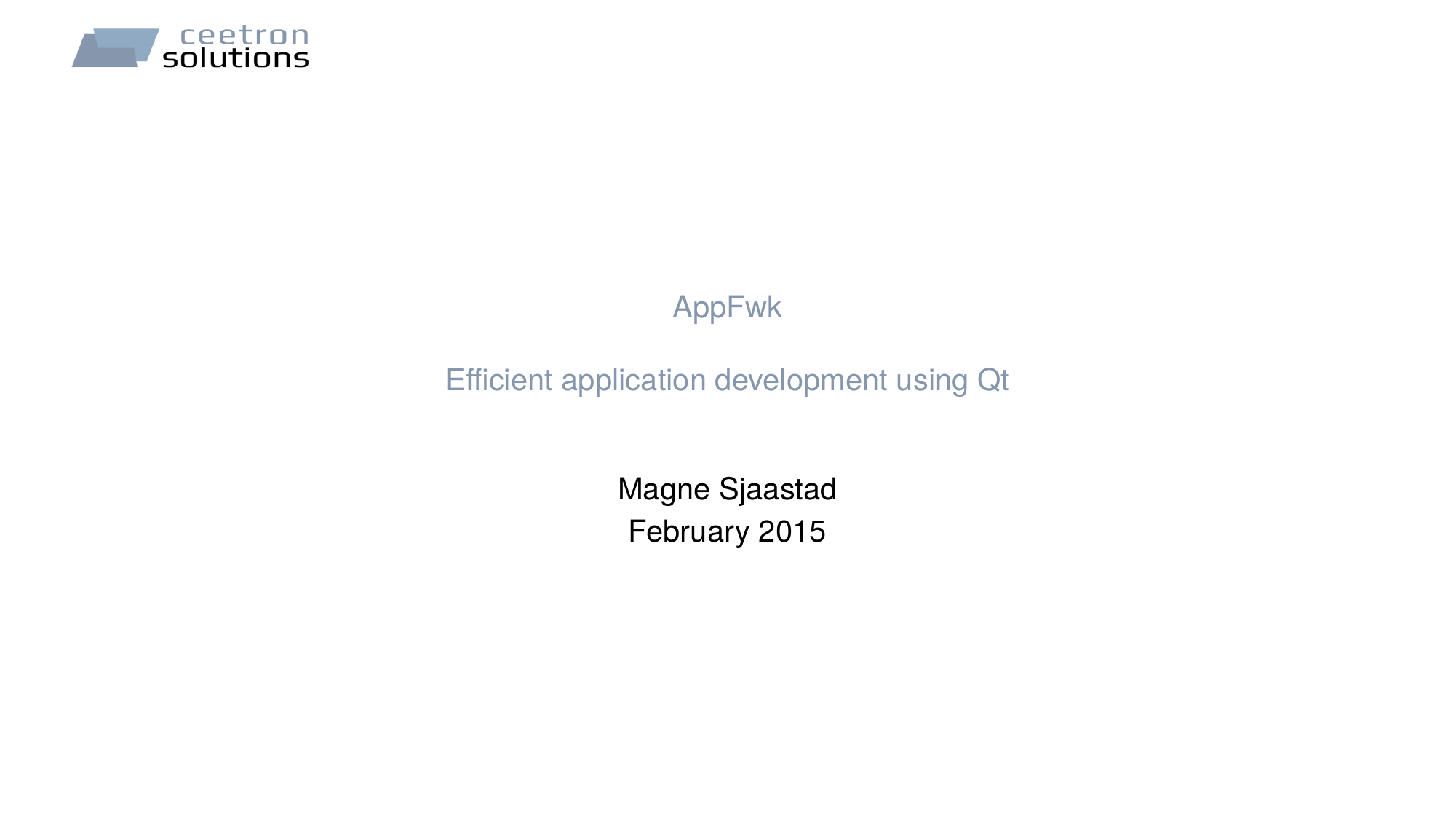

# AppFwk Efficient application development using Qt
Magne Sjaastad
February 2015